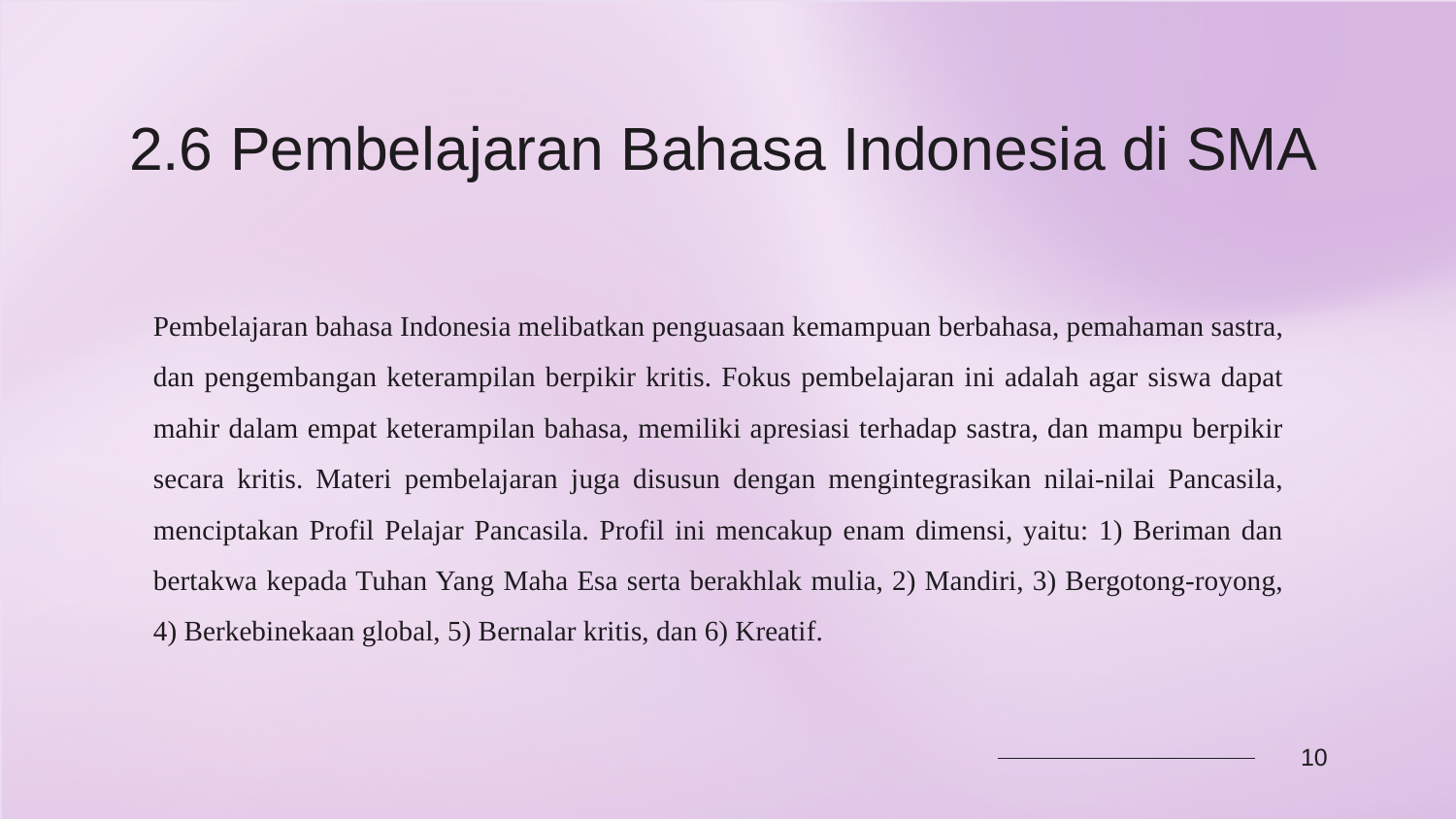

# 2.6 Pembelajaran Bahasa Indonesia di SMA
	Pembelajaran bahasa Indonesia melibatkan penguasaan kemampuan berbahasa, pemahaman sastra, dan pengembangan keterampilan berpikir kritis. Fokus pembelajaran ini adalah agar siswa dapat mahir dalam empat keterampilan bahasa, memiliki apresiasi terhadap sastra, dan mampu berpikir secara kritis. Materi pembelajaran juga disusun dengan mengintegrasikan nilai-nilai Pancasila, menciptakan Profil Pelajar Pancasila. Profil ini mencakup enam dimensi, yaitu: 1) Beriman dan bertakwa kepada Tuhan Yang Maha Esa serta berakhlak mulia, 2) Mandiri, 3) Bergotong-royong, 4) Berkebinekaan global, 5) Bernalar kritis, dan 6) Kreatif.
10